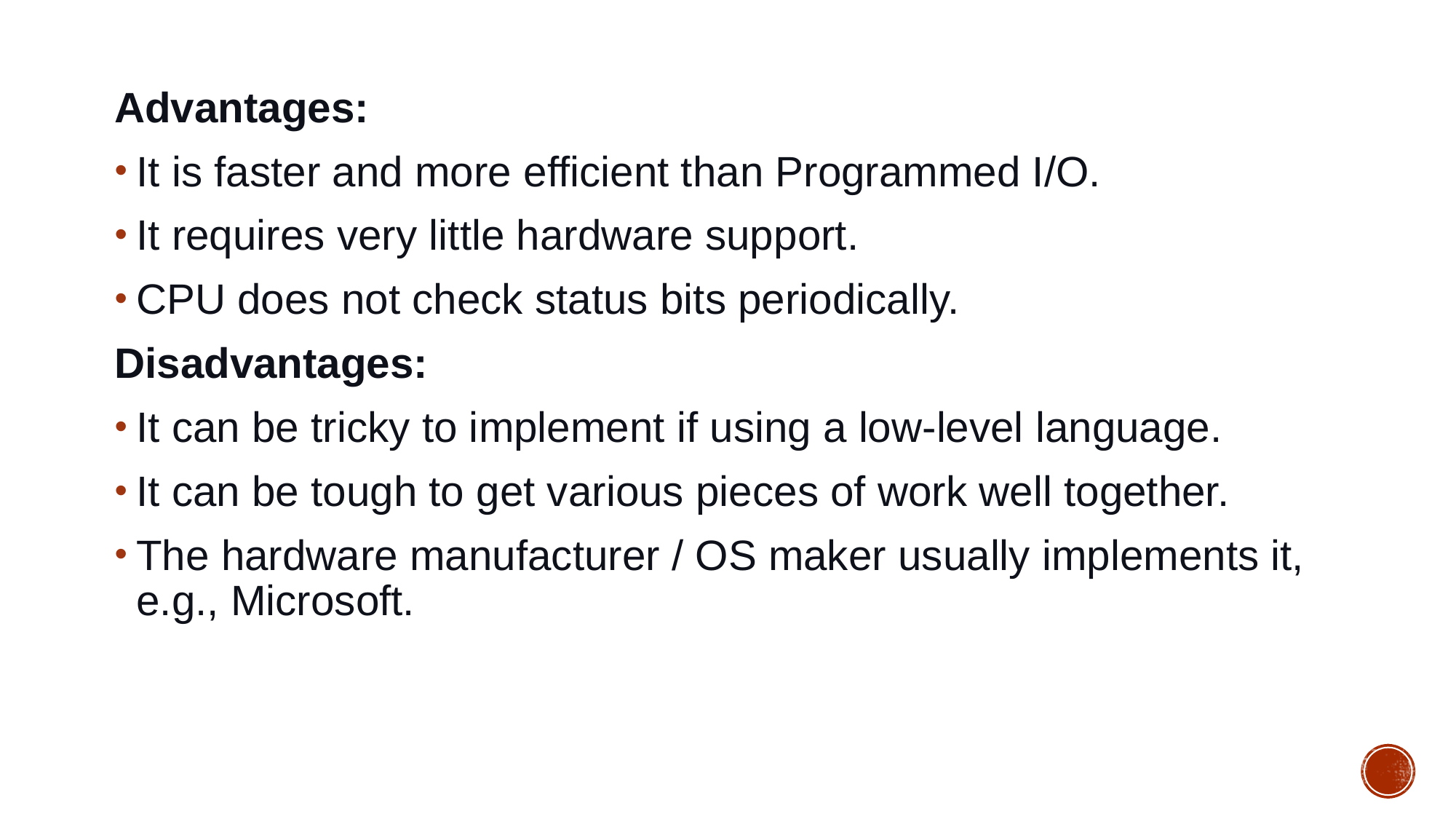

Advantages:
It is faster and more efficient than Programmed I/O.
It requires very little hardware support.
CPU does not check status bits periodically.
Disadvantages:
It can be tricky to implement if using a low-level language.
It can be tough to get various pieces of work well together.
The hardware manufacturer / OS maker usually implements it, e.g., Microsoft.